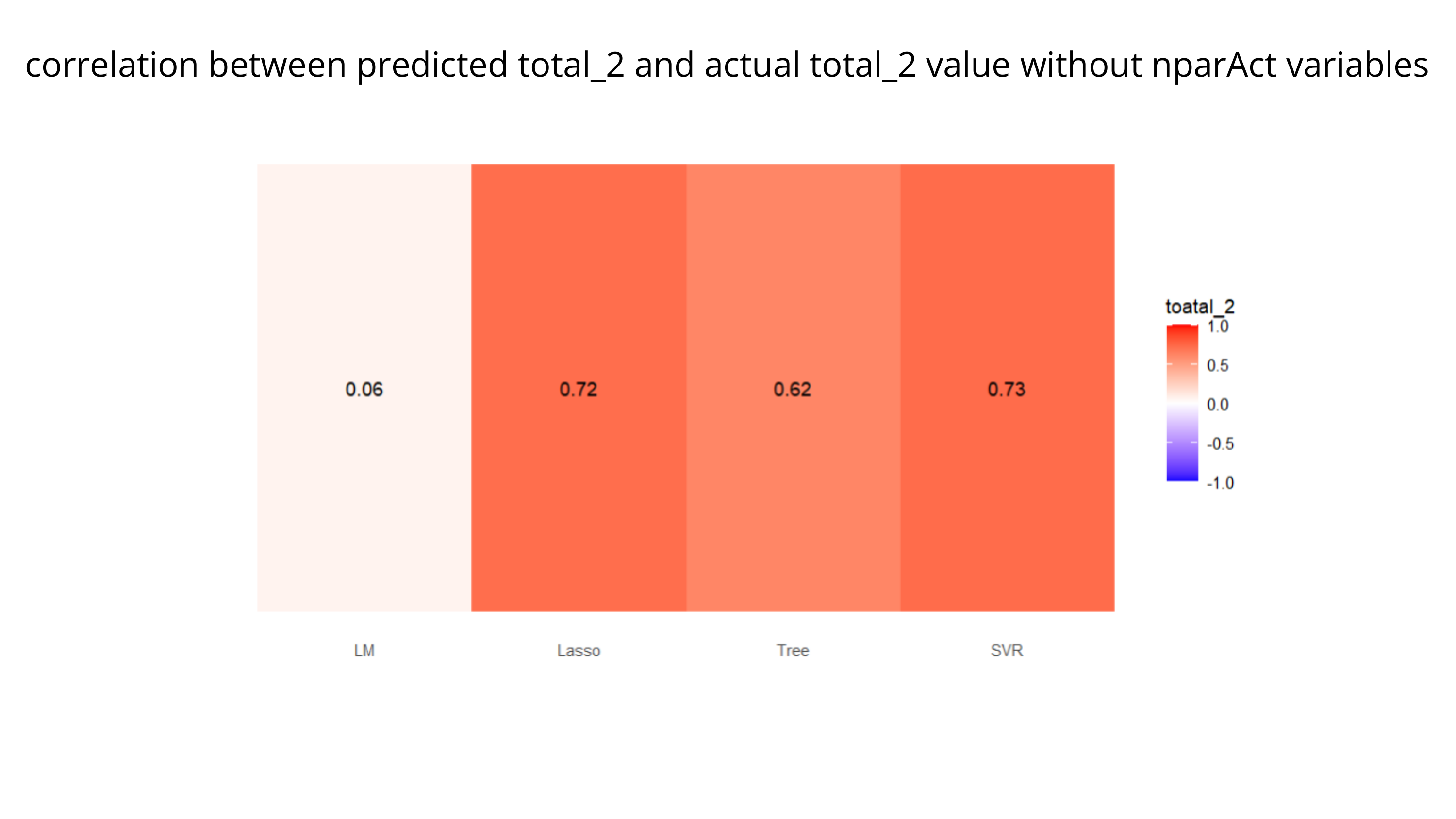

correlation between predicted total_2 and actual total_2 value without nparAct variables